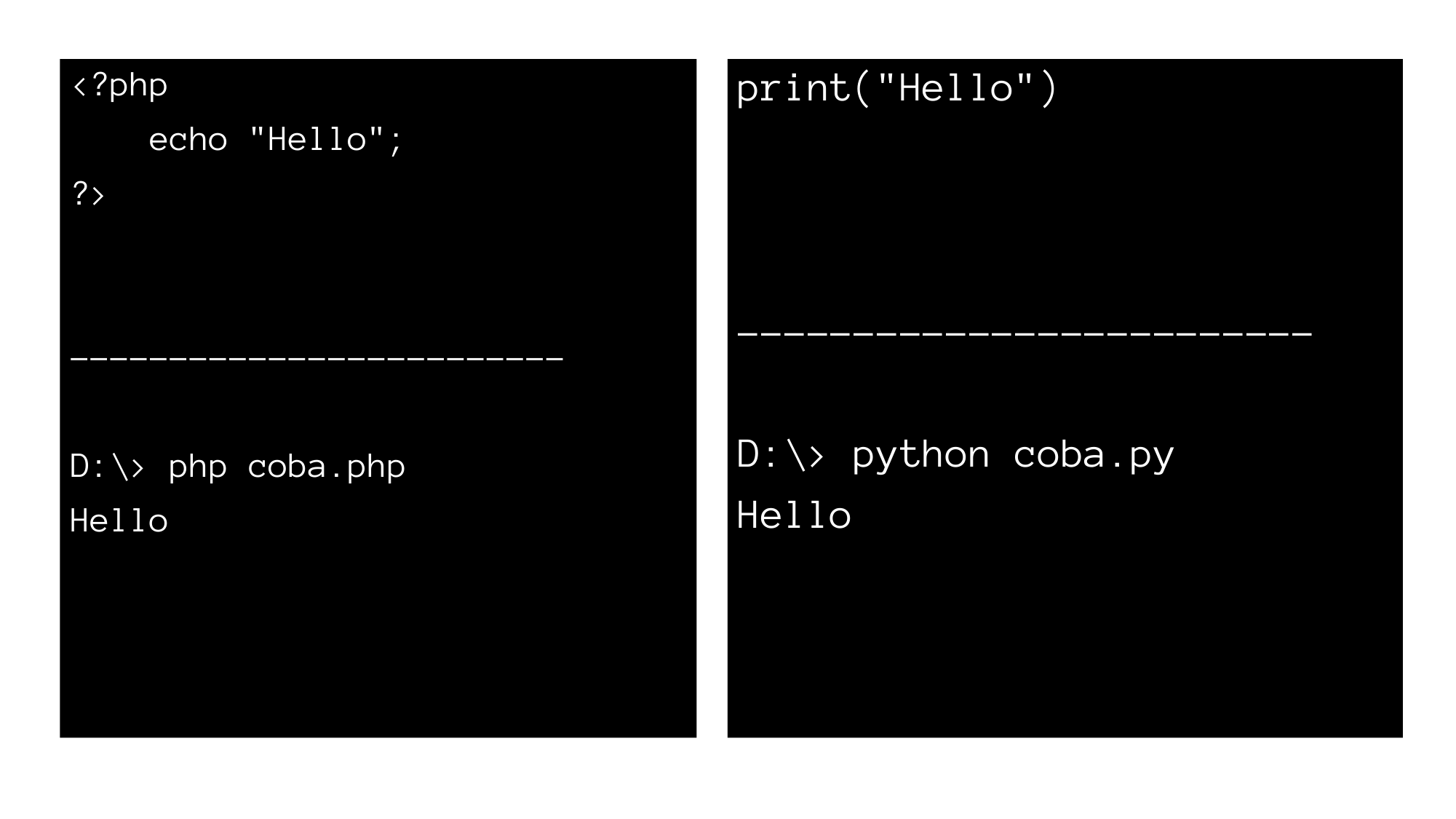

<?php
    echo "Hello";
?>

-------------------------

D:\> php coba.php
Hello
print("Hello")

-------------------------

D:\> python coba.py
Hello